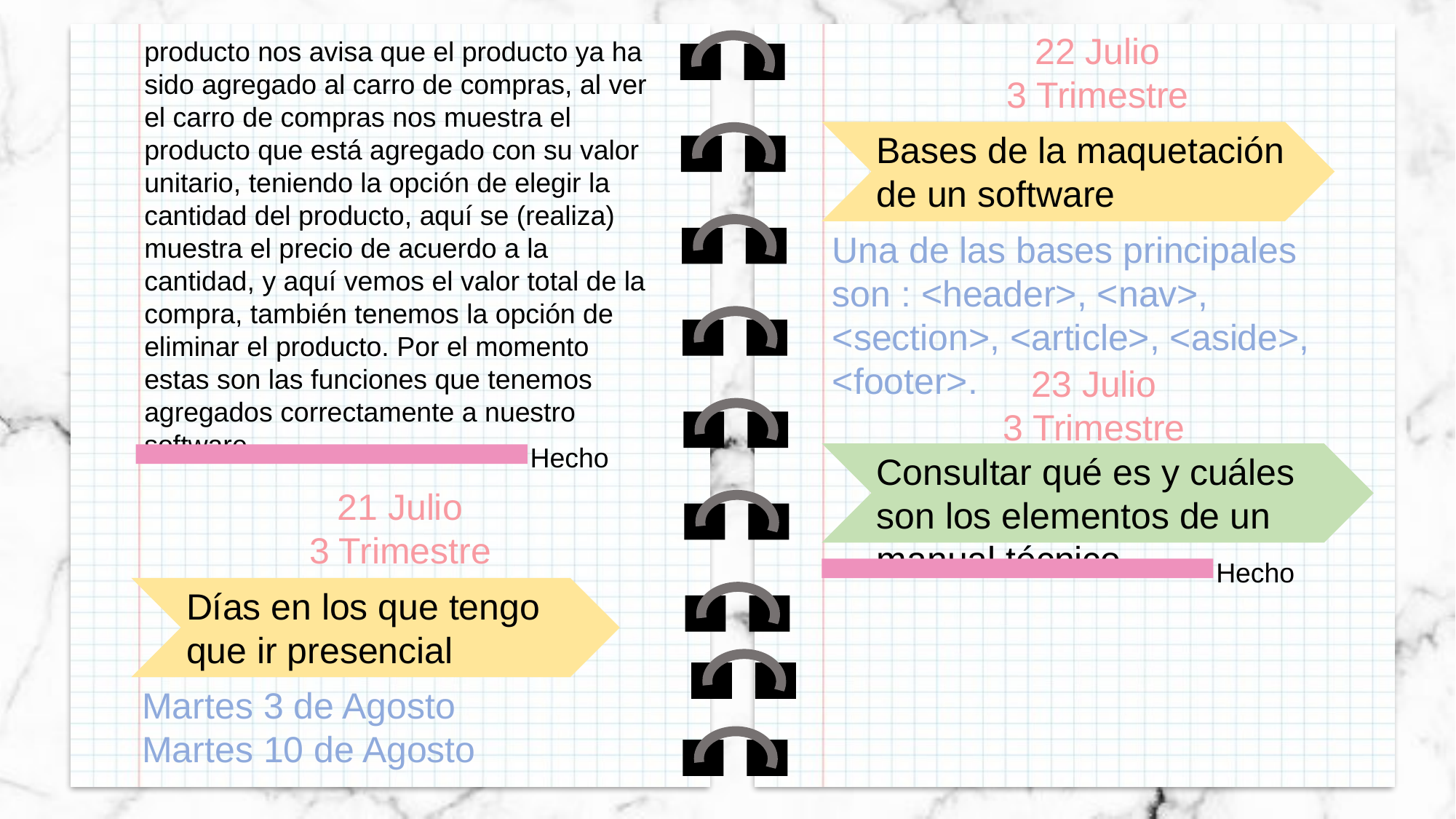

22 Julio
3 Trimestre
producto nos avisa que el producto ya ha sido agregado al carro de compras, al ver el carro de compras nos muestra el producto que está agregado con su valor unitario, teniendo la opción de elegir la cantidad del producto, aquí se (realiza) muestra el precio de acuerdo a la cantidad, y aquí vemos el valor total de la compra, también tenemos la opción de eliminar el producto. Por el momento estas son las funciones que tenemos agregados correctamente a nuestro software.
Bases de la maquetación de un software

Una de las bases principales son : <header>, <nav>, <section>, <article>, <aside>, <footer>.
23 Julio
3 Trimestre
Hecho

Consultar qué es y cuáles son los elementos de un manual técnico

21 Julio
3 Trimestre
Hecho

Días en los que tengo que ir presencial

Martes 3 de Agosto
Martes 10 de Agosto